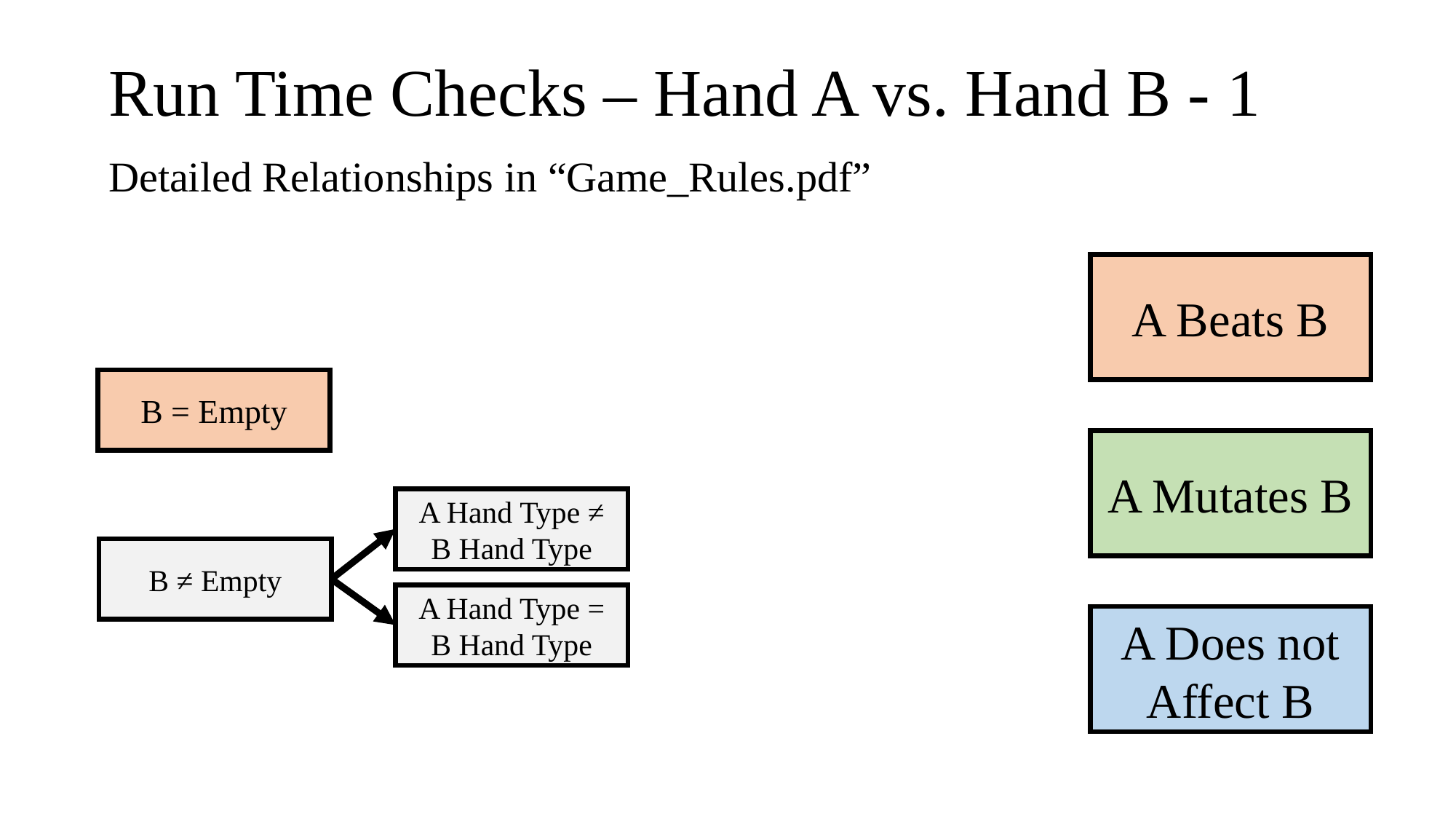

# Run Time Checks – Hand A vs. Hand B - 1
Detailed Relationships in “Game_Rules.pdf”
A Beats B
B = Empty
A Mutates B
A Hand Type ≠ B Hand Type
B ≠ Empty
A Hand Type = B Hand Type
A Does not Affect B